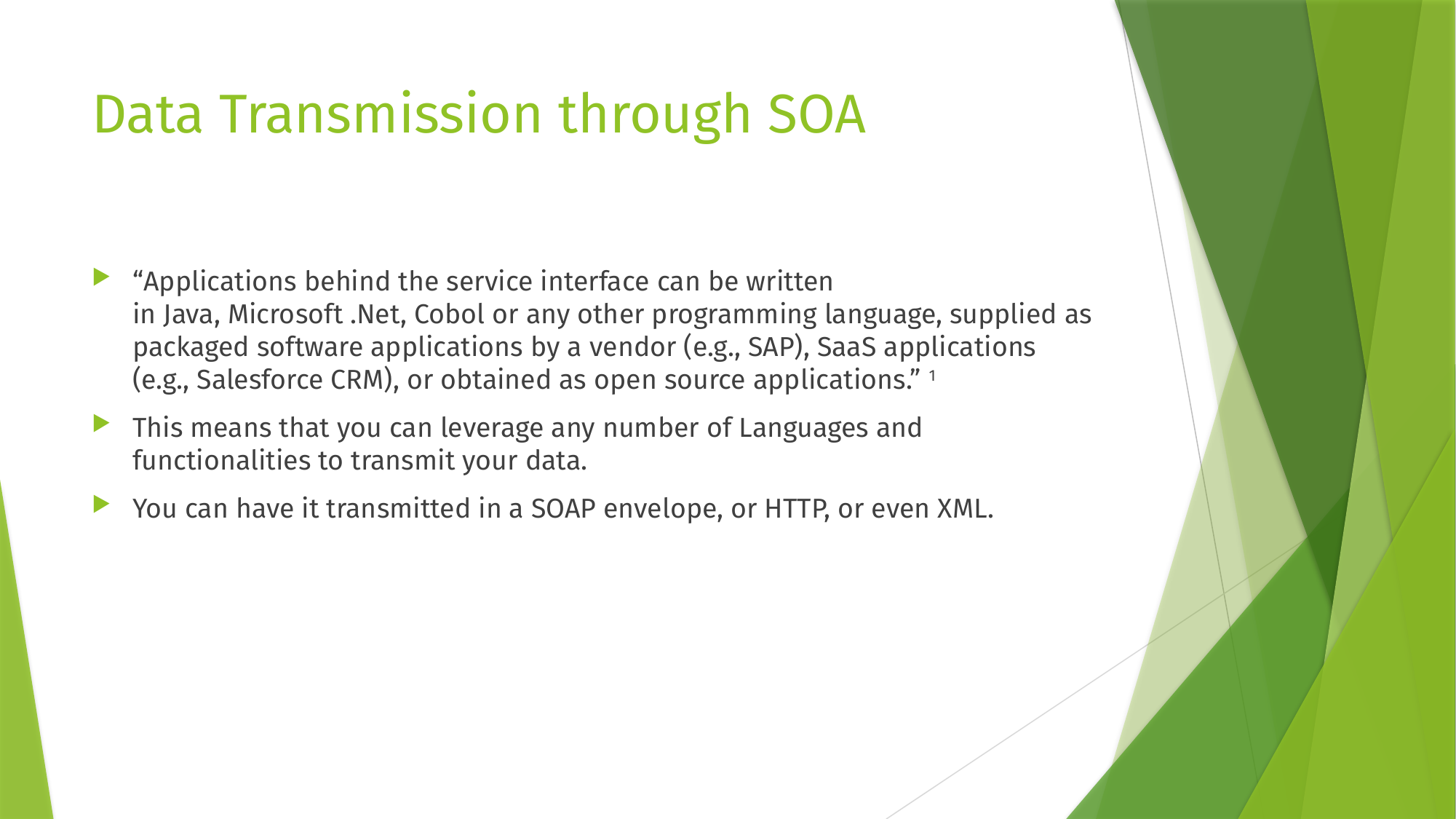

# Data Transmission through SOA
“Applications behind the service interface can be written in Java, Microsoft .Net, Cobol or any other programming language, supplied as packaged software applications by a vendor (e.g., SAP), SaaS applications (e.g., Salesforce CRM), or obtained as open source applications.” 1
This means that you can leverage any number of Languages and functionalities to transmit your data.
You can have it transmitted in a SOAP envelope, or HTTP, or even XML.